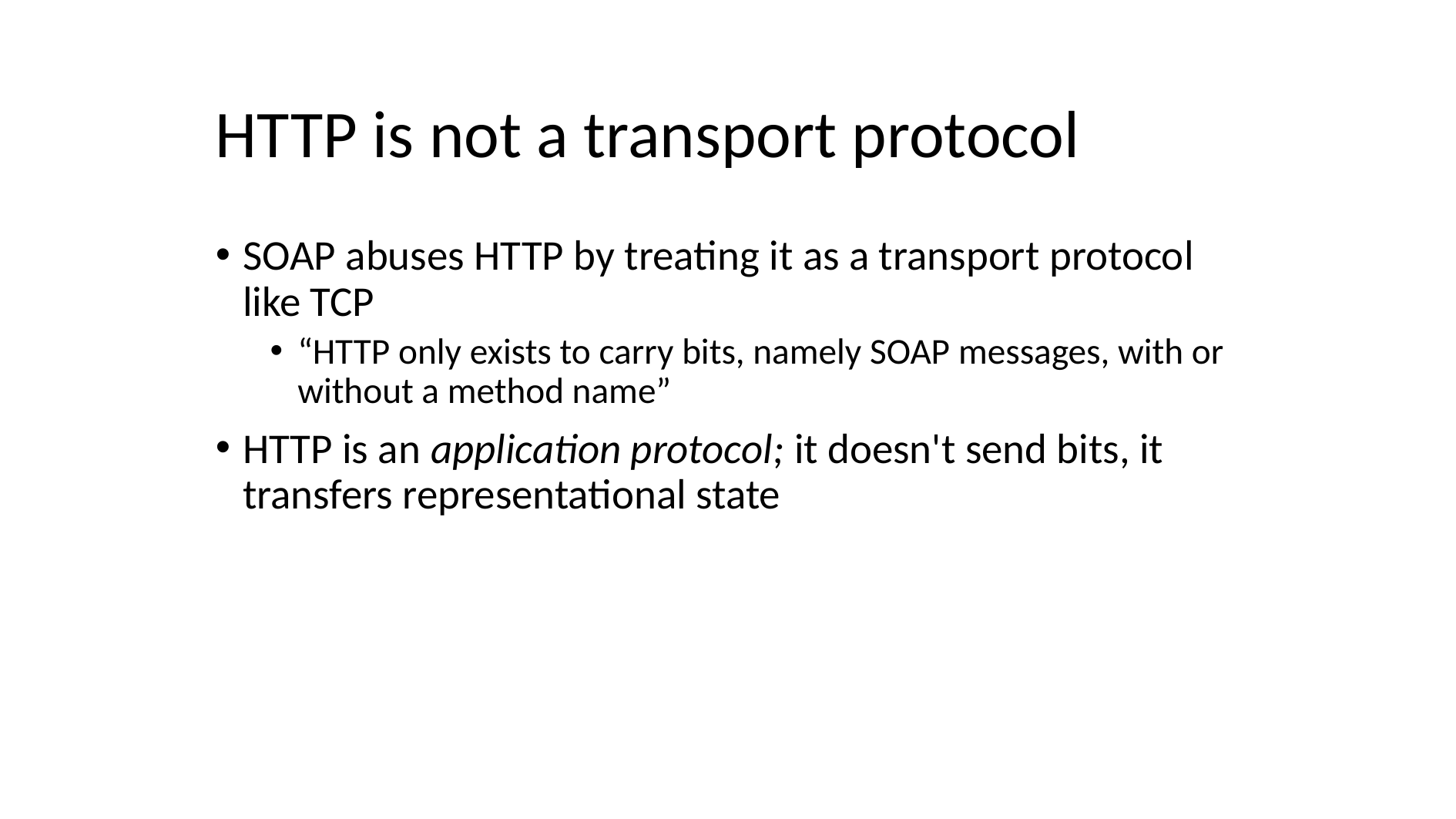

# HTTP is not a transport protocol
SOAP abuses HTTP by treating it as a transport protocol like TCP
“HTTP only exists to carry bits, namely SOAP messages, with or without a method name”
HTTP is an application protocol; it doesn't send bits, it transfers representational state